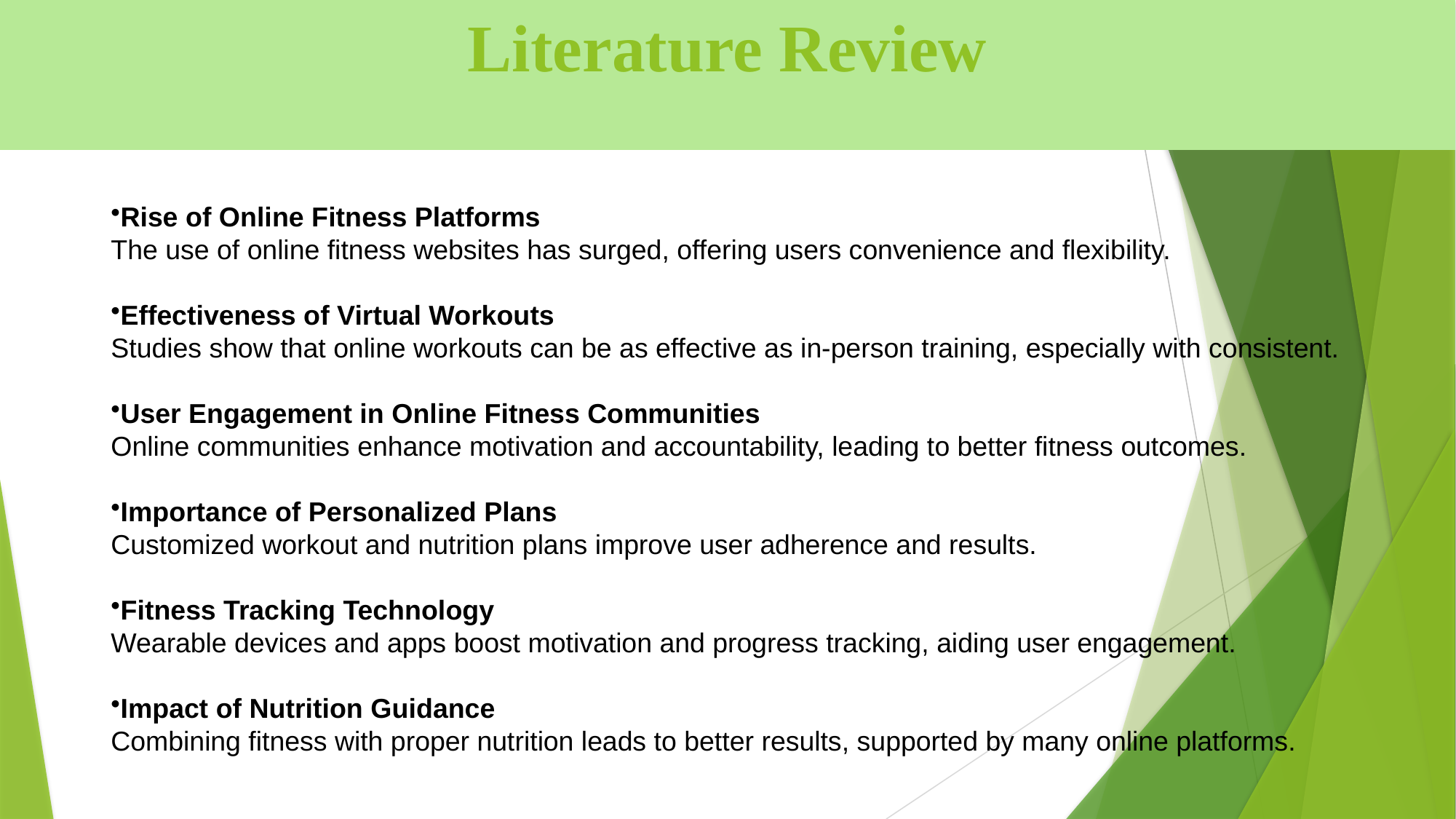

# Literature Review
Rise of Online Fitness Platforms
The use of online fitness websites has surged, offering users convenience and flexibility.

Effectiveness of Virtual Workouts
Studies show that online workouts can be as effective as in-person training, especially with consistent.

User Engagement in Online Fitness Communities
Online communities enhance motivation and accountability, leading to better fitness outcomes.

Importance of Personalized Plans
Customized workout and nutrition plans improve user adherence and results.

Fitness Tracking Technology
Wearable devices and apps boost motivation and progress tracking, aiding user engagement.

Impact of Nutrition Guidance
Combining fitness with proper nutrition leads to better results, supported by many online platforms.